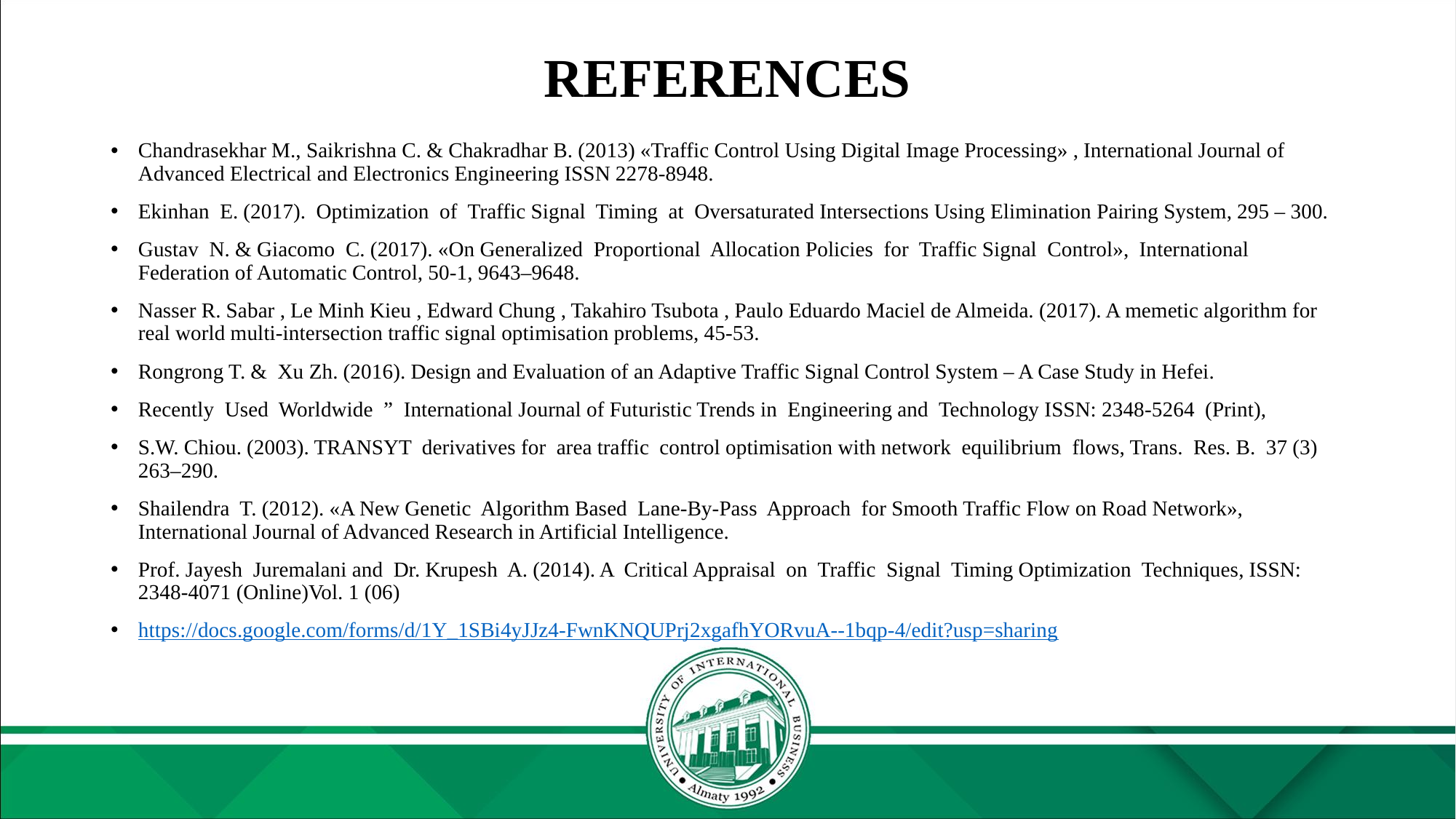

# REFERENCES
Chandrasekhar M., Saikrishna C. & Chakradhar B. (2013) «Traffic Control Using Digital Image Processing» , International Journal of Advanced Electrical and Electronics Engineering ISSN 2278-8948.
Ekinhan  E. (2017).  Optimization  of  Traffic Signal  Timing  at  Oversaturated Intersections Using Elimination Pairing System, 295 – 300.
Gustav  N. & Giacomo  C. (2017). «On Generalized  Proportional  Allocation Policies  for  Traffic Signal  Control»,  International  Federation of Automatic Control, 50-1, 9643–9648.
Nasser R. Sabar , Le Minh Kieu , Edward Chung , Takahiro Tsubota , Paulo Eduardo Maciel de Almeida. (2017). A memetic algorithm for real world multi-intersection traffic signal optimisation problems, 45-53.
Rongrong T. &  Xu Zh. (2016). Design and Evaluation of an Adaptive Traffic Signal Control System – A Case Study in Hefei.
Recently  Used  Worldwide  ”  International Journal of Futuristic Trends in  Engineering and  Technology ISSN: 2348-5264  (Print),
S.W. Chiou. (2003). TRANSYT  derivatives for  area traffic  control optimisation with network  equilibrium  flows, Trans.  Res. B.  37 (3) 263–290.
Shailendra  T. (2012). «A New Genetic  Algorithm Based  Lane-By-Pass  Approach  for Smooth Traffic Flow on Road Network», International Journal of Advanced Research in Artificial Intelligence.
Prof. Jayesh  Juremalani and  Dr. Krupesh  A. (2014). A  Critical Appraisal  on  Traffic  Signal  Timing Optimization  Techniques, ISSN: 2348-4071 (Online)Vol. 1 (06)
https://docs.google.com/forms/d/1Y_1SBi4yJJz4-FwnKNQUPrj2xgafhYORvuA--1bqp-4/edit?usp=sharing